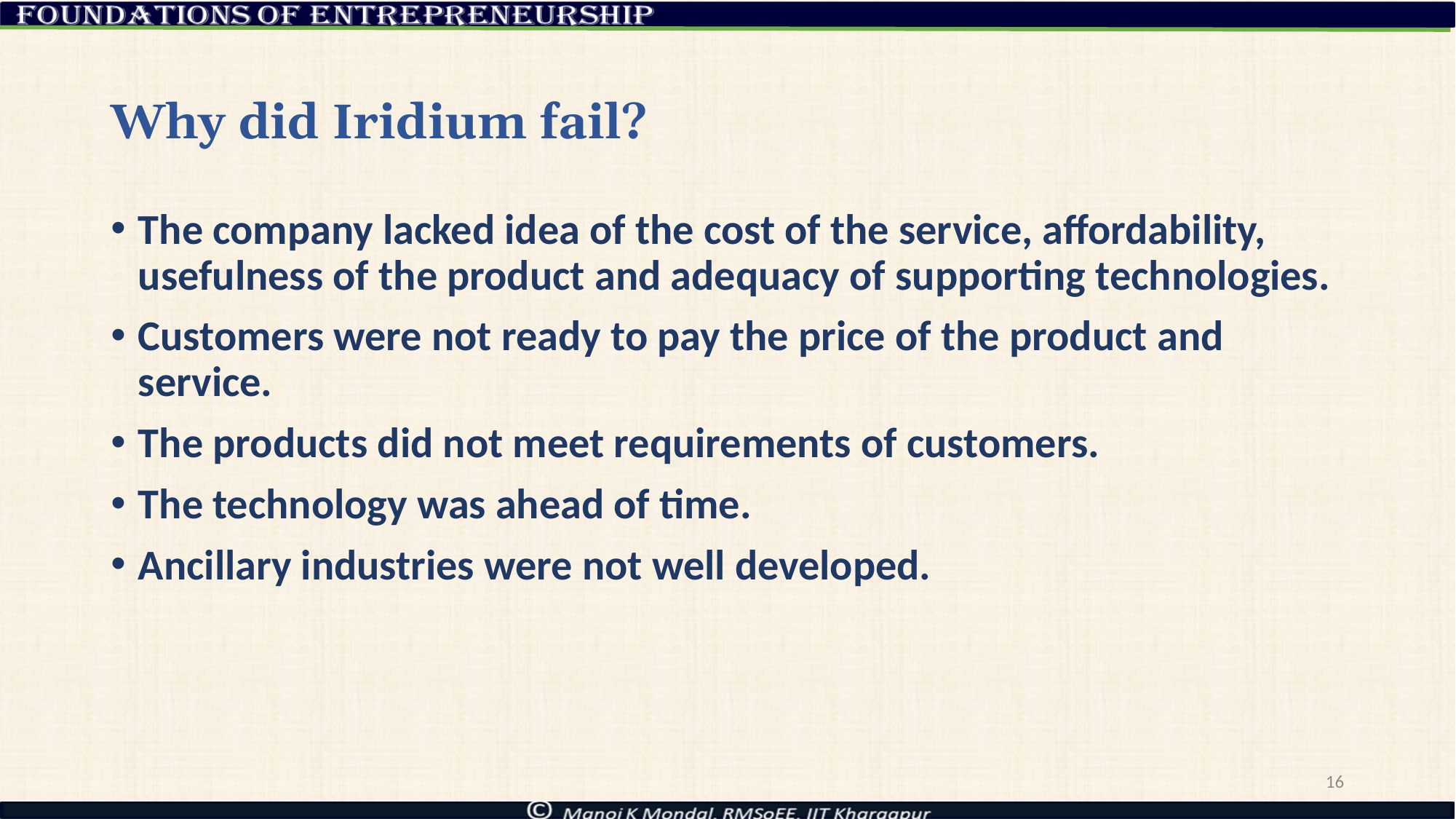

# Why did Iridium fail?
The company lacked idea of the cost of the service, affordability, usefulness of the product and adequacy of supporting technologies.
Customers were not ready to pay the price of the product and service.
The products did not meet requirements of customers.
The technology was ahead of time.
Ancillary industries were not well developed.
16